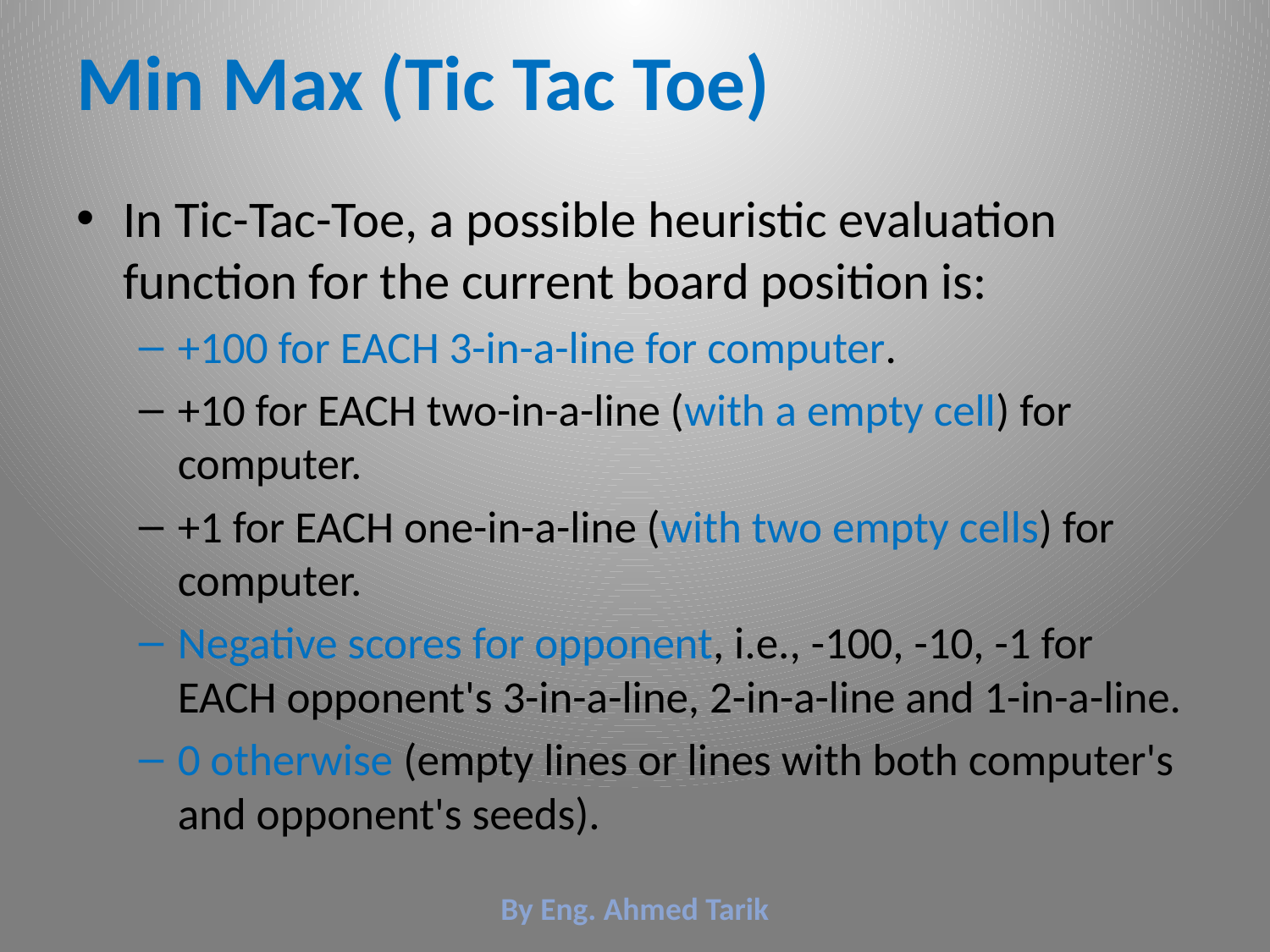

# Min Max (Tic Tac Toe)

In Tic-Tac-Toe, a possible heuristic evaluation function for the current board position is:
+100 for EACH 3-in-a-line for computer.
+10 for EACH two-in-a-line (with a empty cell) for computer.
+1 for EACH one-in-a-line (with two empty cells) for computer.
Negative scores for opponent, i.e., -100, -10, -1 for EACH opponent's 3-in-a-line, 2-in-a-line and 1-in-a-line.
0 otherwise (empty lines or lines with both computer's and opponent's seeds).
By Eng. Ahmed Tarik